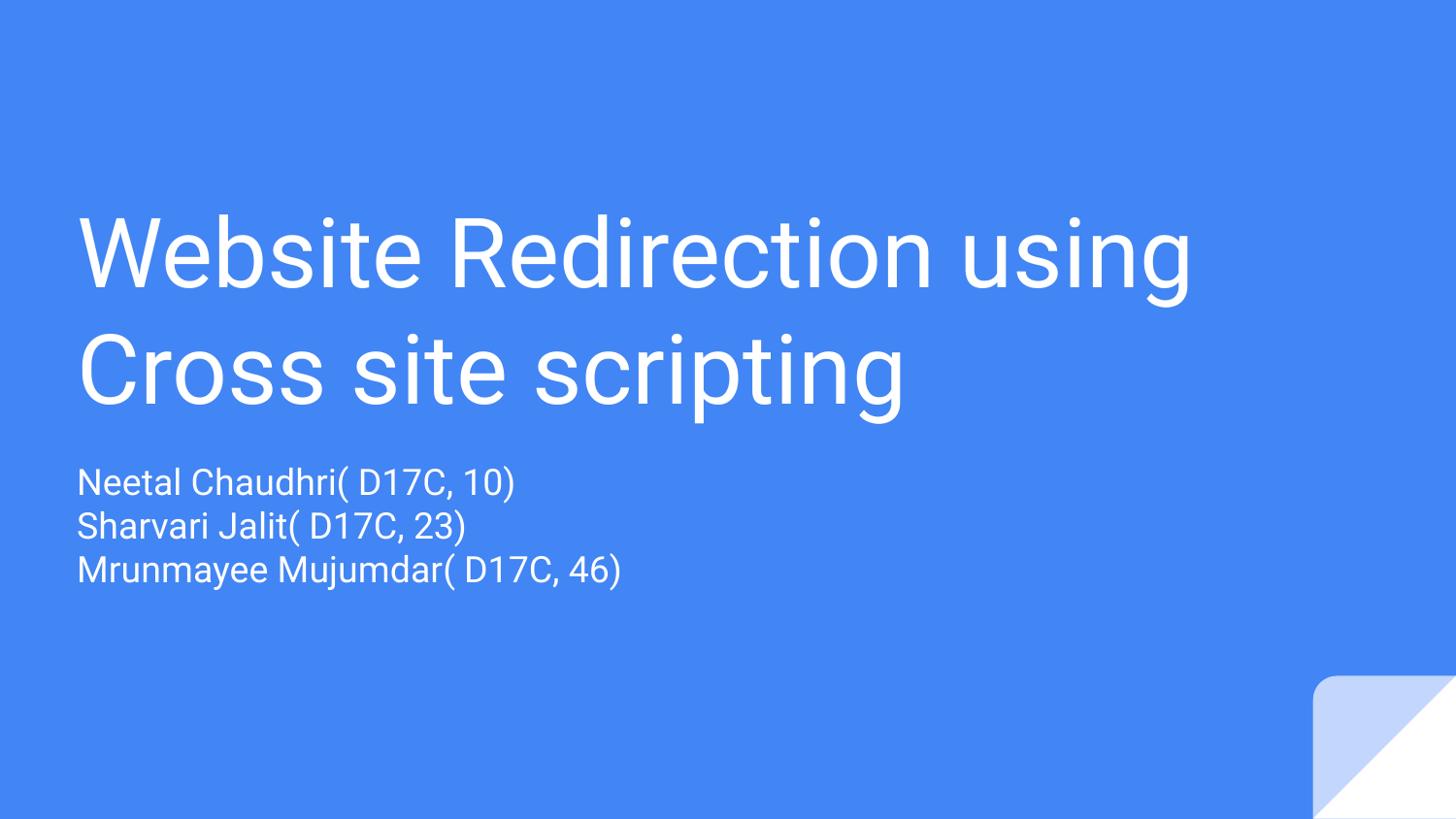

# Website Redirection using Cross site scripting
Neetal Chaudhri( D17C, 10)
Sharvari Jalit( D17C, 23)
Mrunmayee Mujumdar( D17C, 46)